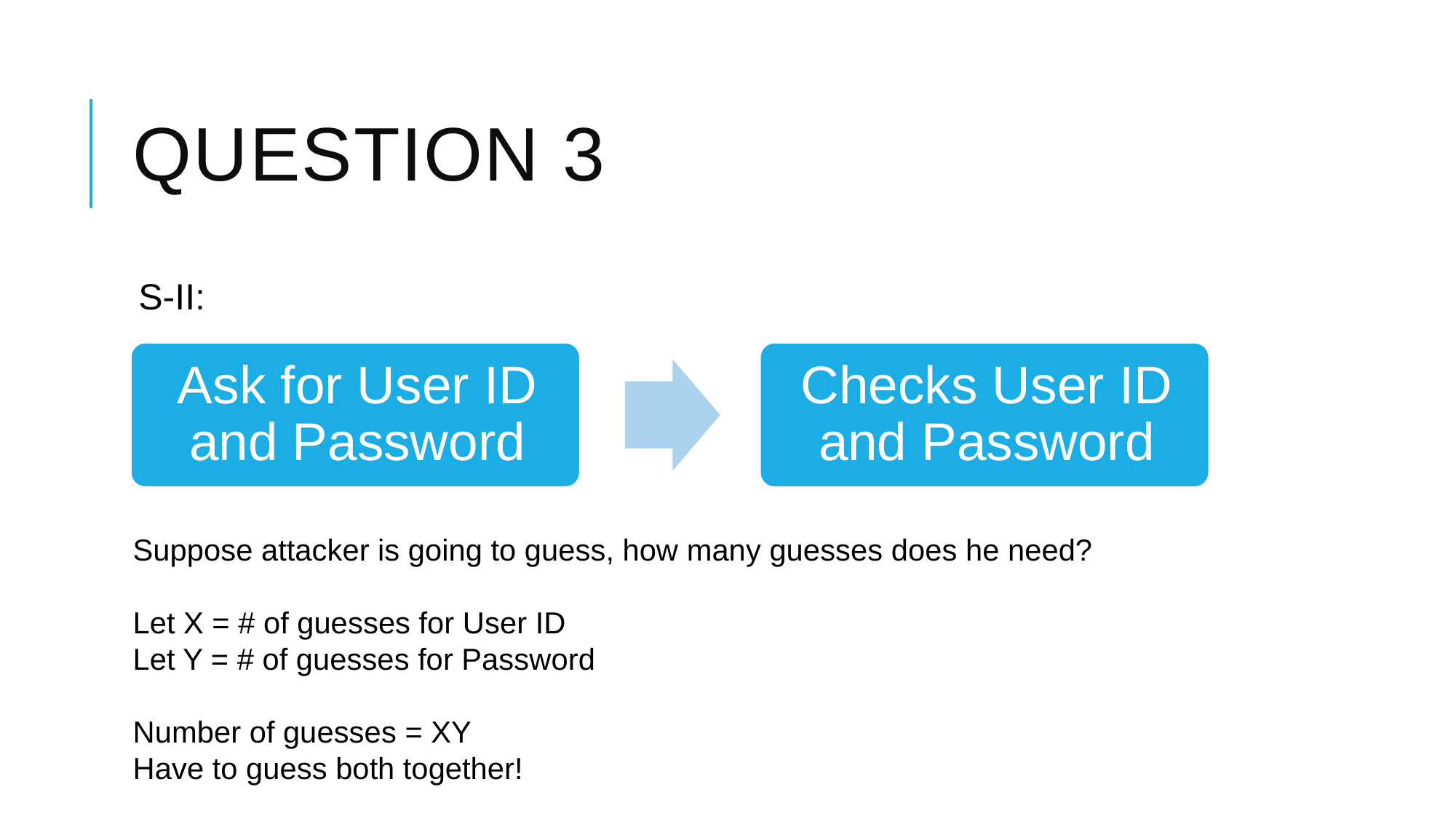

# Question 3
S-II:

Ask for User ID and Password

Checks User ID and Password
Suppose attacker is going to guess, how many guesses does he need?

Let X = # of guesses for User ID
Let Y = # of guesses for Password

Number of guesses = XY
Have to guess both together!